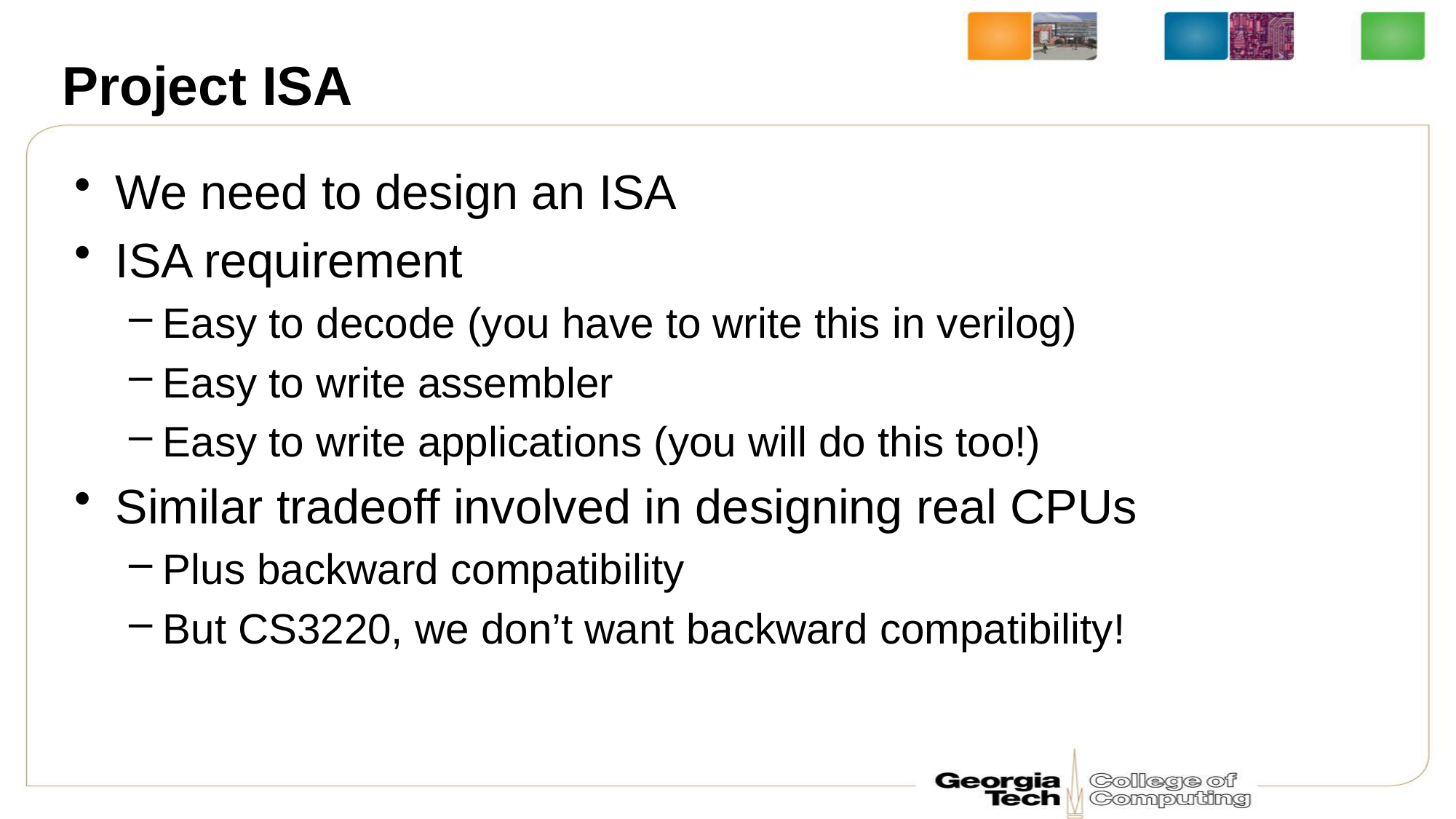

# Project ISA
We need to design an ISA
ISA requirement
Easy to decode (you have to write this in verilog)
Easy to write assembler
Easy to write applications (you will do this too!)
Similar tradeoff involved in designing real CPUs
Plus backward compatibility
But CS3220, we don’t want backward compatibility!